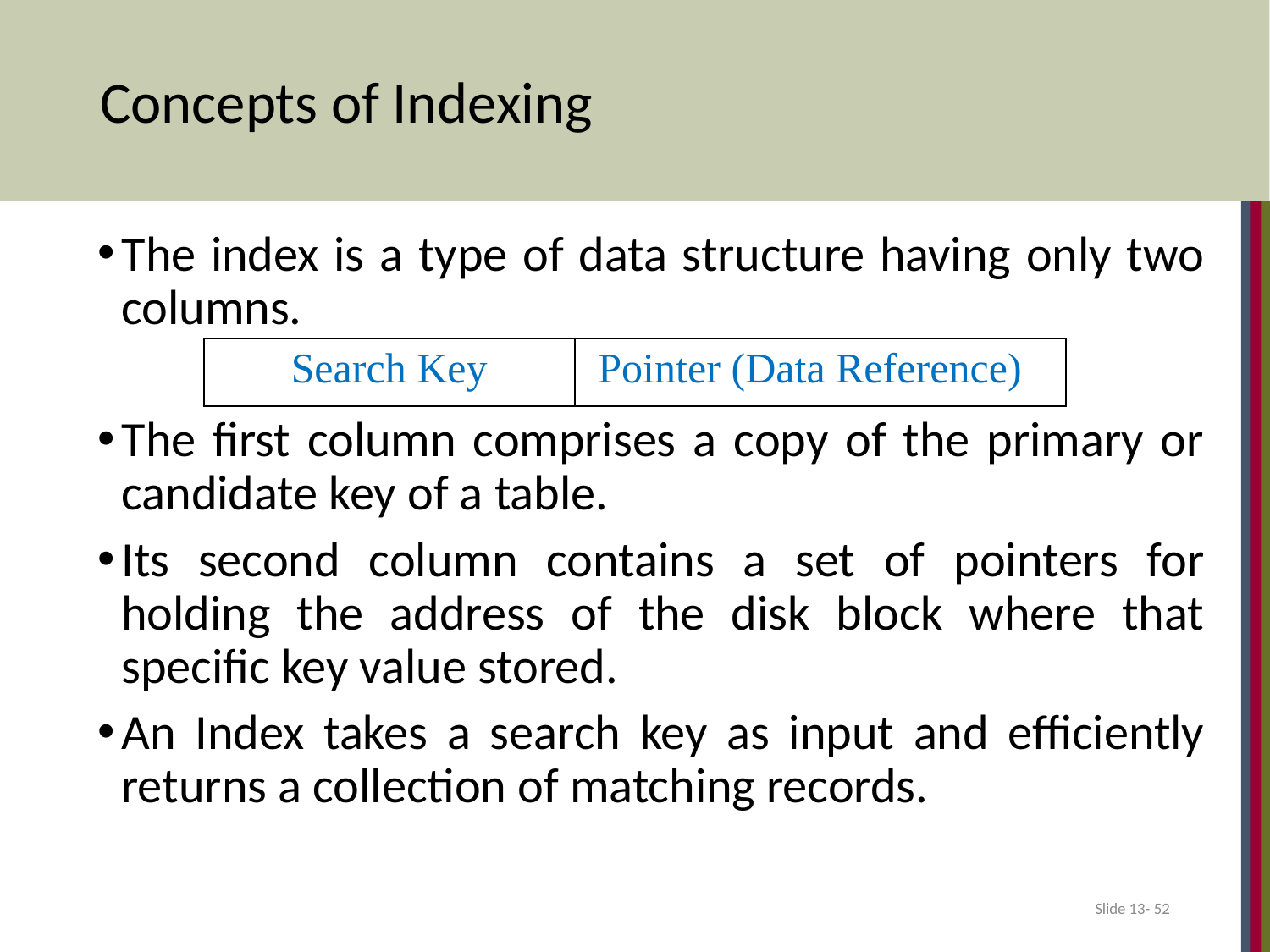

# Concepts of Indexing
The index is a type of data structure having only two columns.

The first column comprises a copy of the primary or candidate key of a table.
Its second column contains a set of pointers for holding the address of the disk block where that specific key value stored.
An Index takes a search key as input and efficiently returns a collection of matching records.
| Search Key | Pointer (Data Reference) |
| --- | --- |
Slide 13- 52